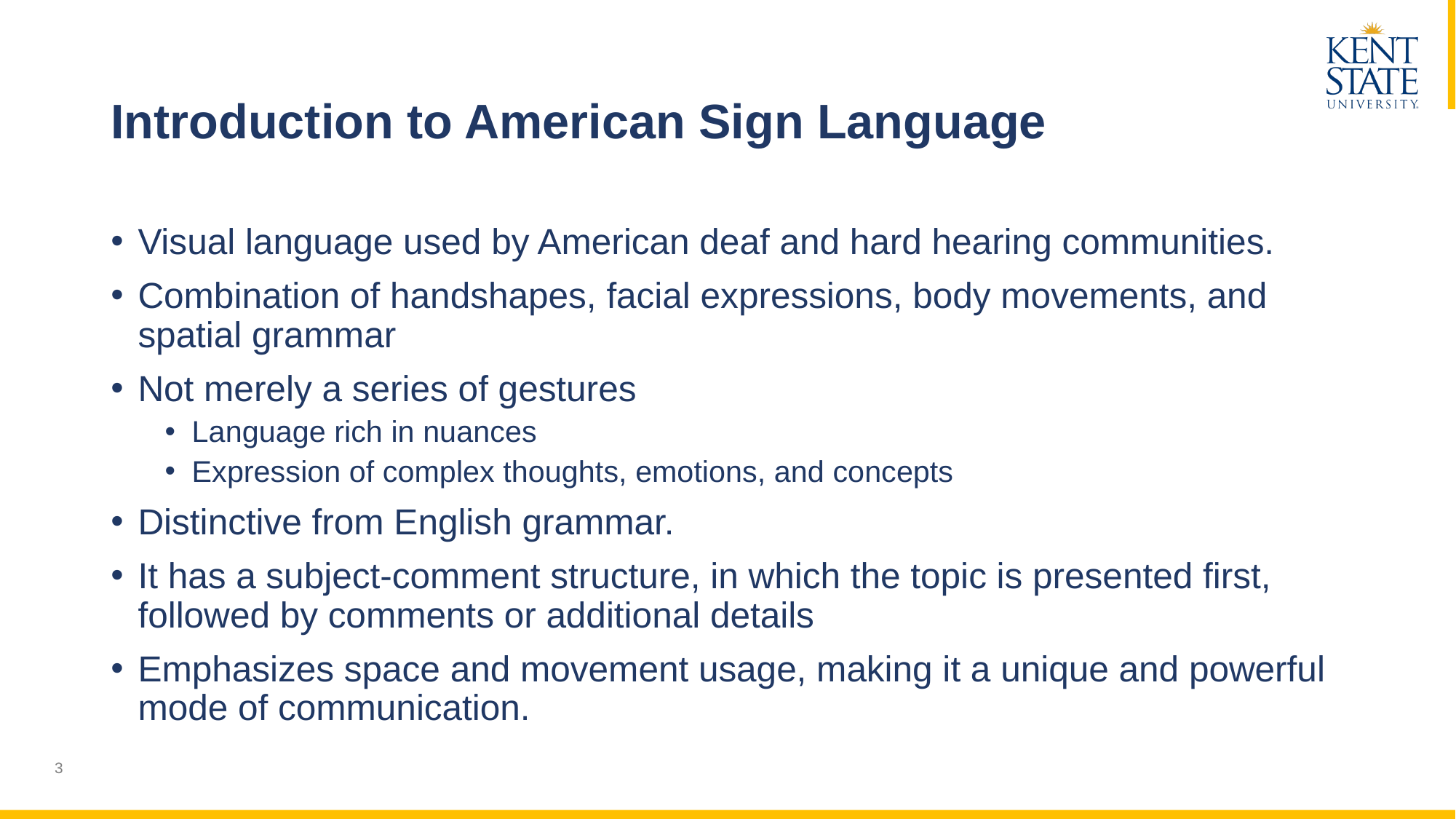

# Introduction to American Sign Language
​Visual language used by American deaf and hard hearing communities.  ​
Combination of handshapes, facial expressions, body movements, and spatial grammar ​
Not merely a series of gestures​
Language rich in nuances​
Expression of complex thoughts, emotions, and concepts​
Distinctive from English grammar. ​
It has a subject-comment structure, in which the topic is presented first, followed by comments or additional details ​
Emphasizes space and movement usage, making it a unique and powerful mode of communication.​